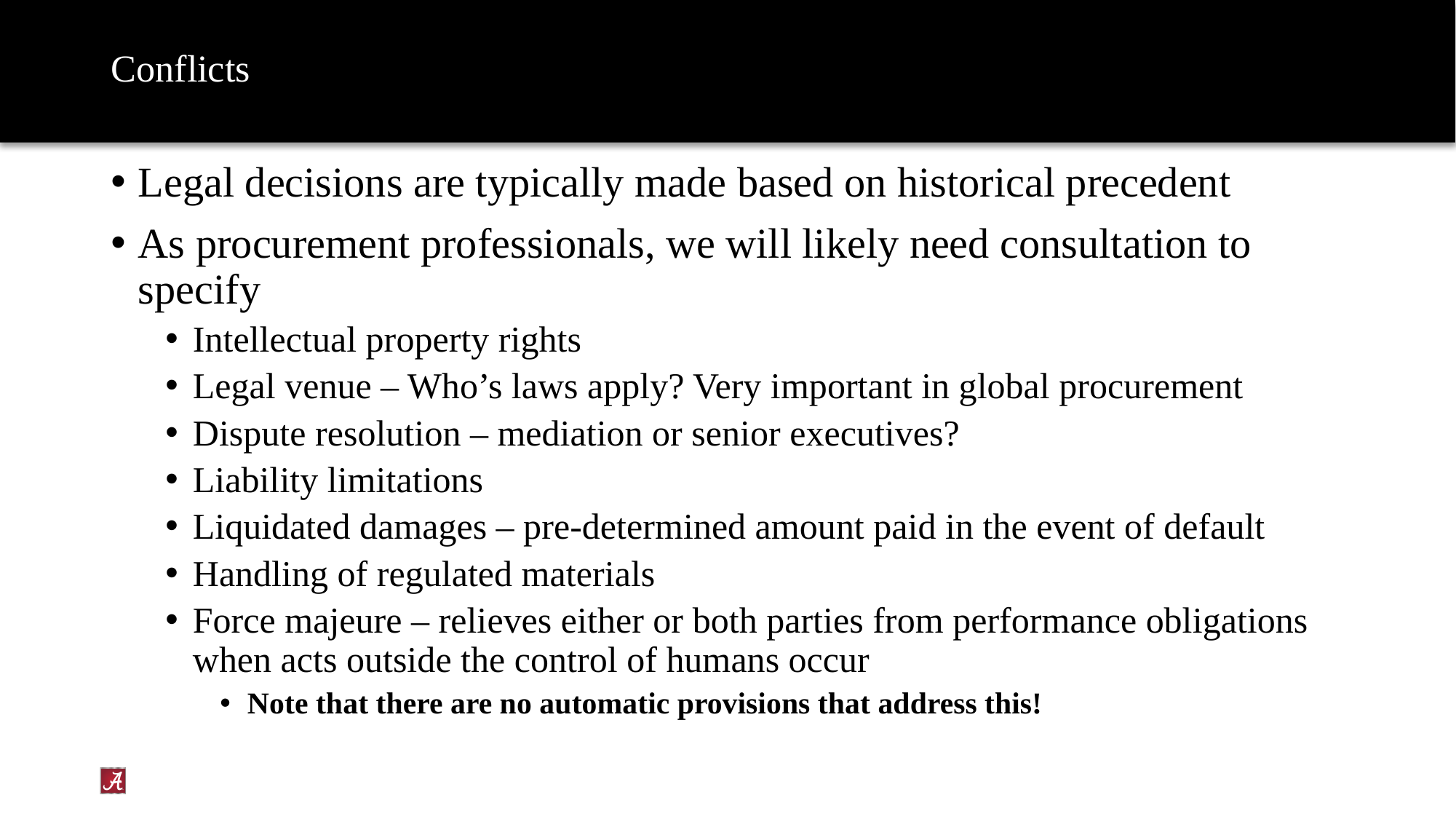

# Conflicts
Legal decisions are typically made based on historical precedent
As procurement professionals, we will likely need consultation to specify
Intellectual property rights
Legal venue – Who’s laws apply? Very important in global procurement
Dispute resolution – mediation or senior executives?
Liability limitations
Liquidated damages – pre-determined amount paid in the event of default
Handling of regulated materials
Force majeure – relieves either or both parties from performance obligations when acts outside the control of humans occur
Note that there are no automatic provisions that address this!